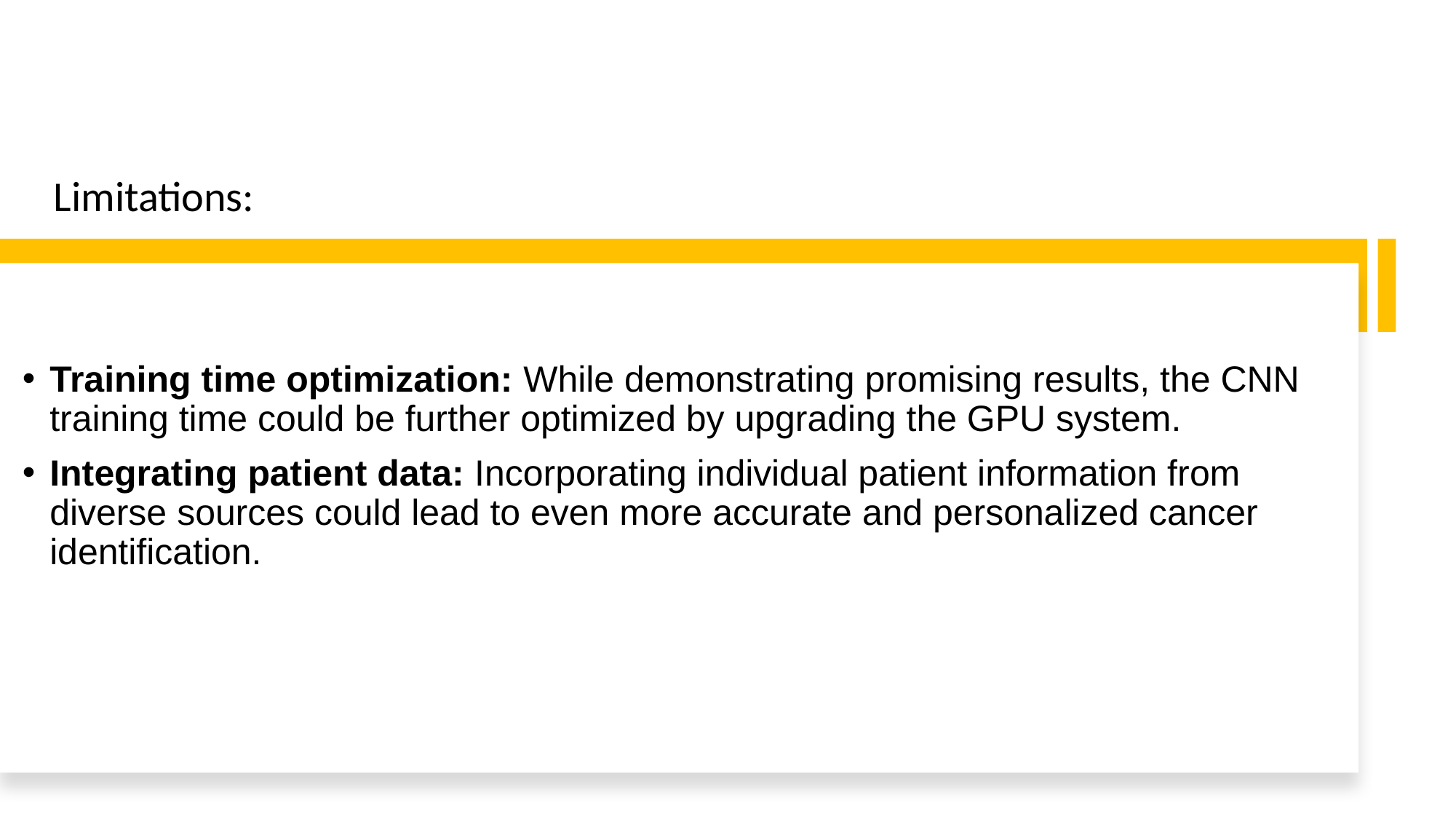

# Limitations:

Training time optimization: While demonstrating promising results, the CNN training time could be further optimized by upgrading the GPU system.
Integrating patient data: Incorporating individual patient information from diverse sources could lead to even more accurate and personalized cancer identification.